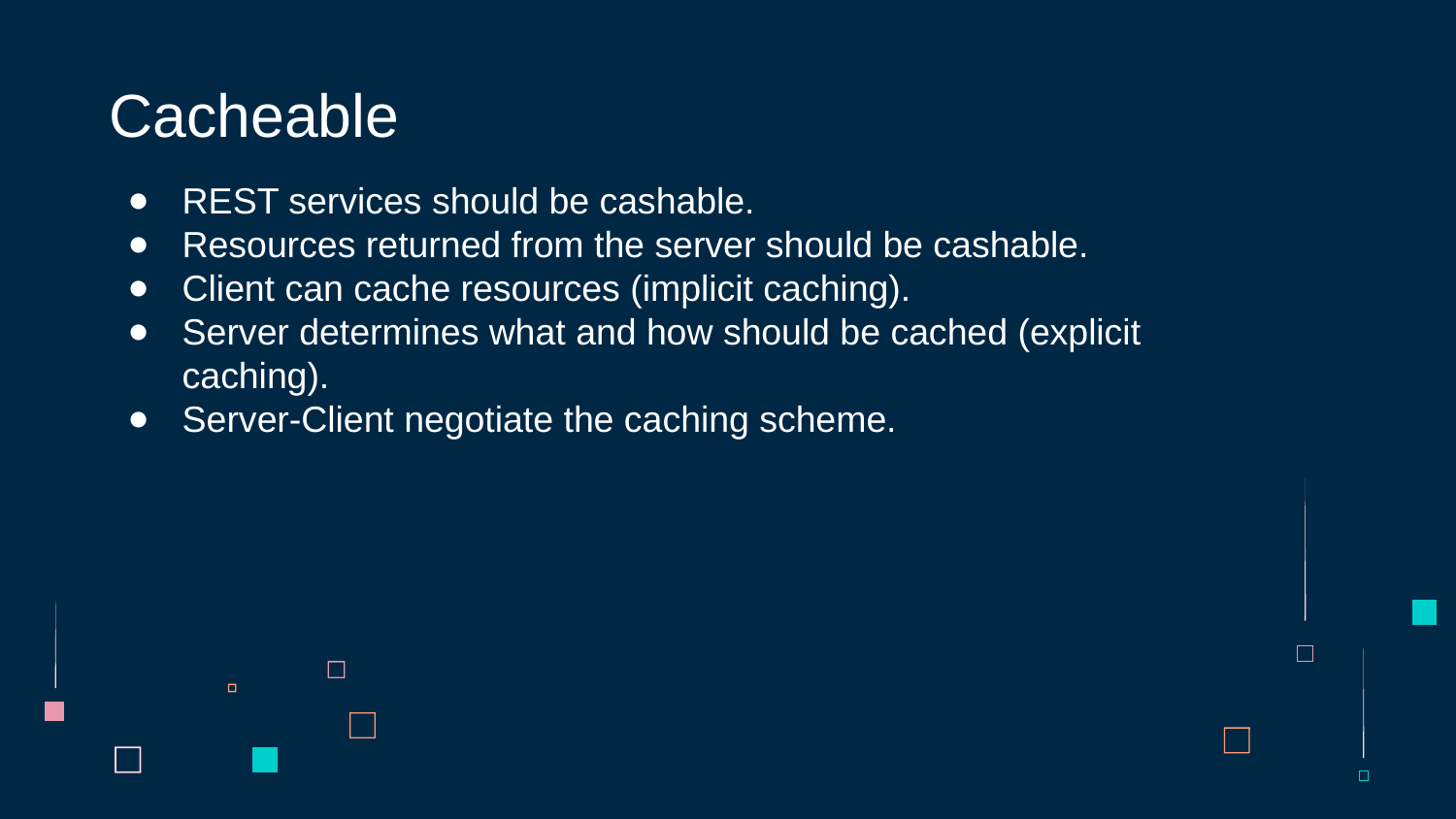

# Cacheable
REST services should be cashable.
Resources returned from the server should be cashable.
Client can cache resources (implicit caching).
Server determines what and how should be cached (explicit caching).
Server-Client negotiate the caching scheme.